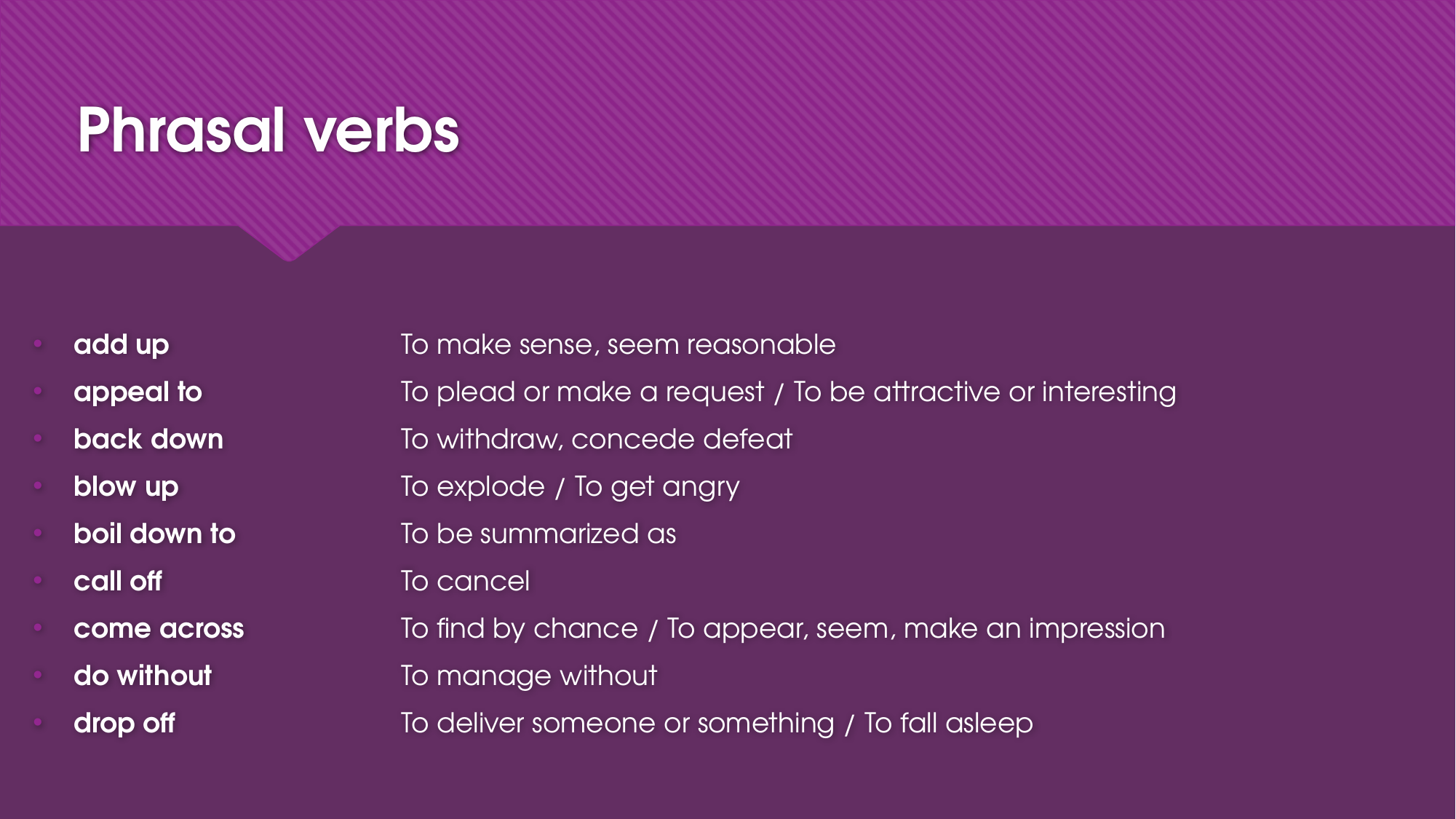

# Phrasal verbs
add up			To make sense, seem reasonable
appeal to		To plead or make a request / To be attractive or interesting
back down		To withdraw, concede defeat
blow up			To explode / To get angry
boil down to		To be summarized as
call off			To cancel
come across		To find by chance / To appear, seem, make an impression
do without		To manage without
drop off			To deliver someone or something / To fall asleep